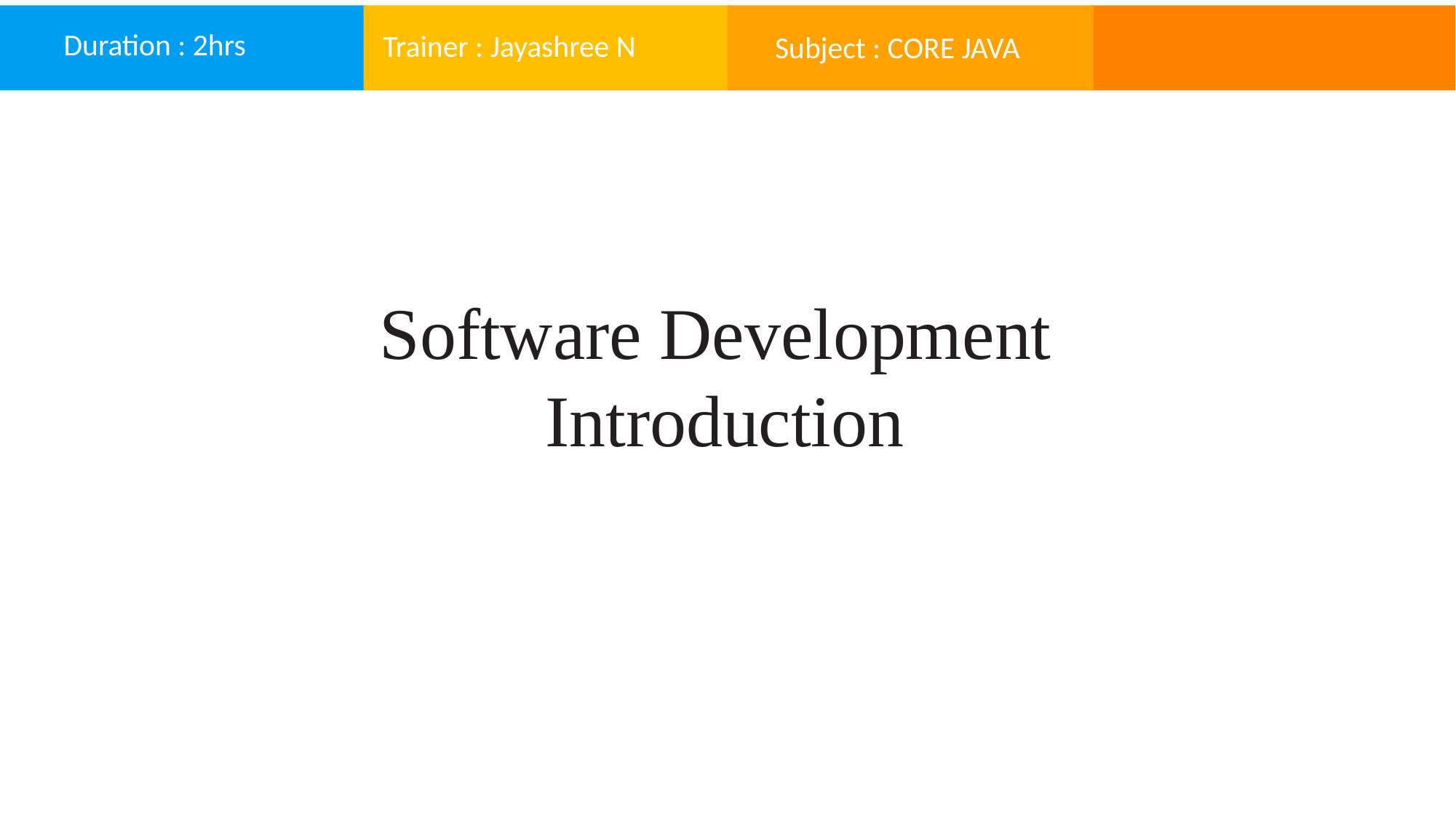

Duration : 2hrs
Trainer : Jayashree N
Subject : CORE JAVA
Software Development
Introduction